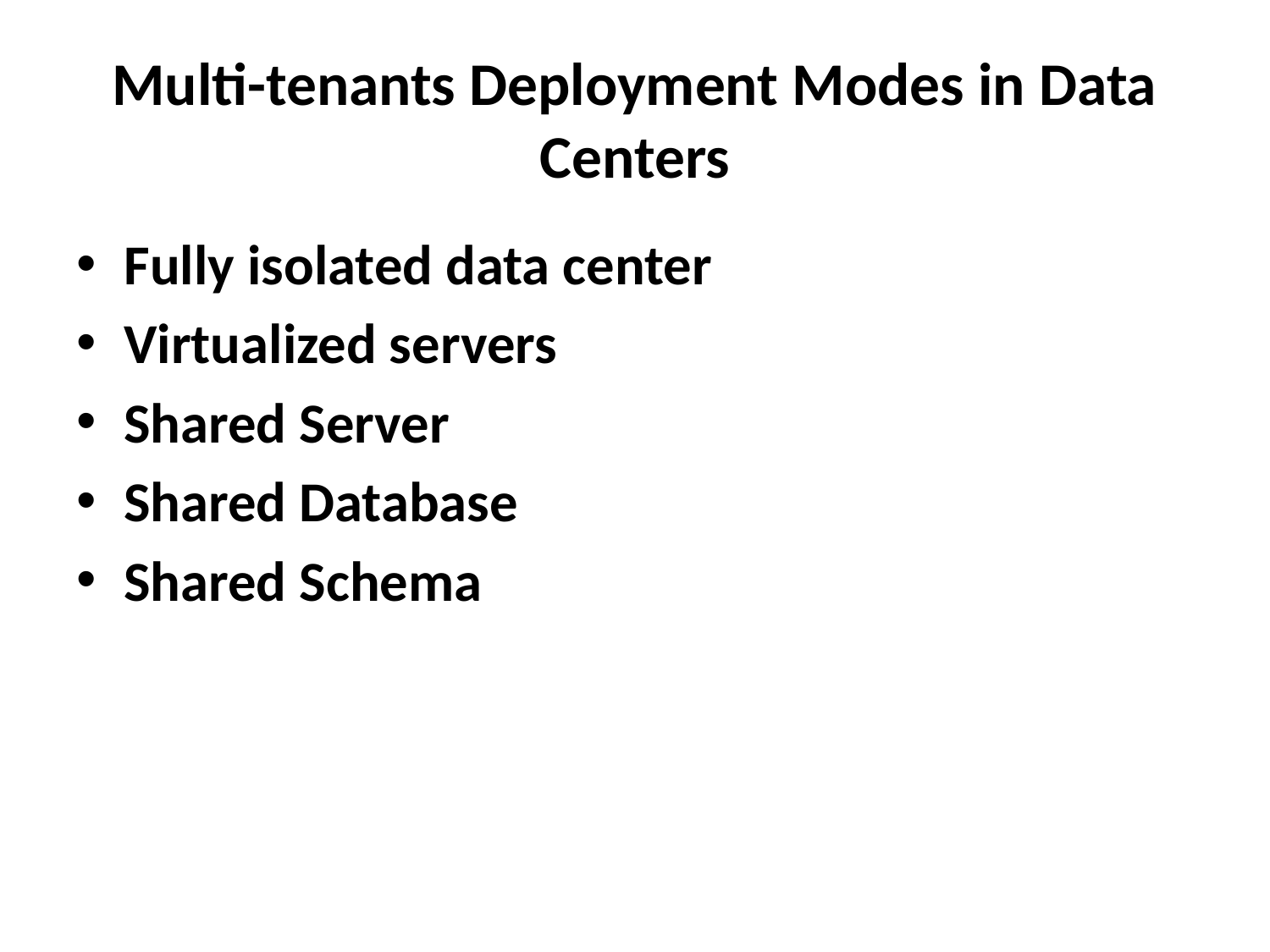

# Multi-tenants Deployment Modes in Data Centers
Fully isolated data center
Virtualized servers
Shared Server
Shared Database
Shared Schema